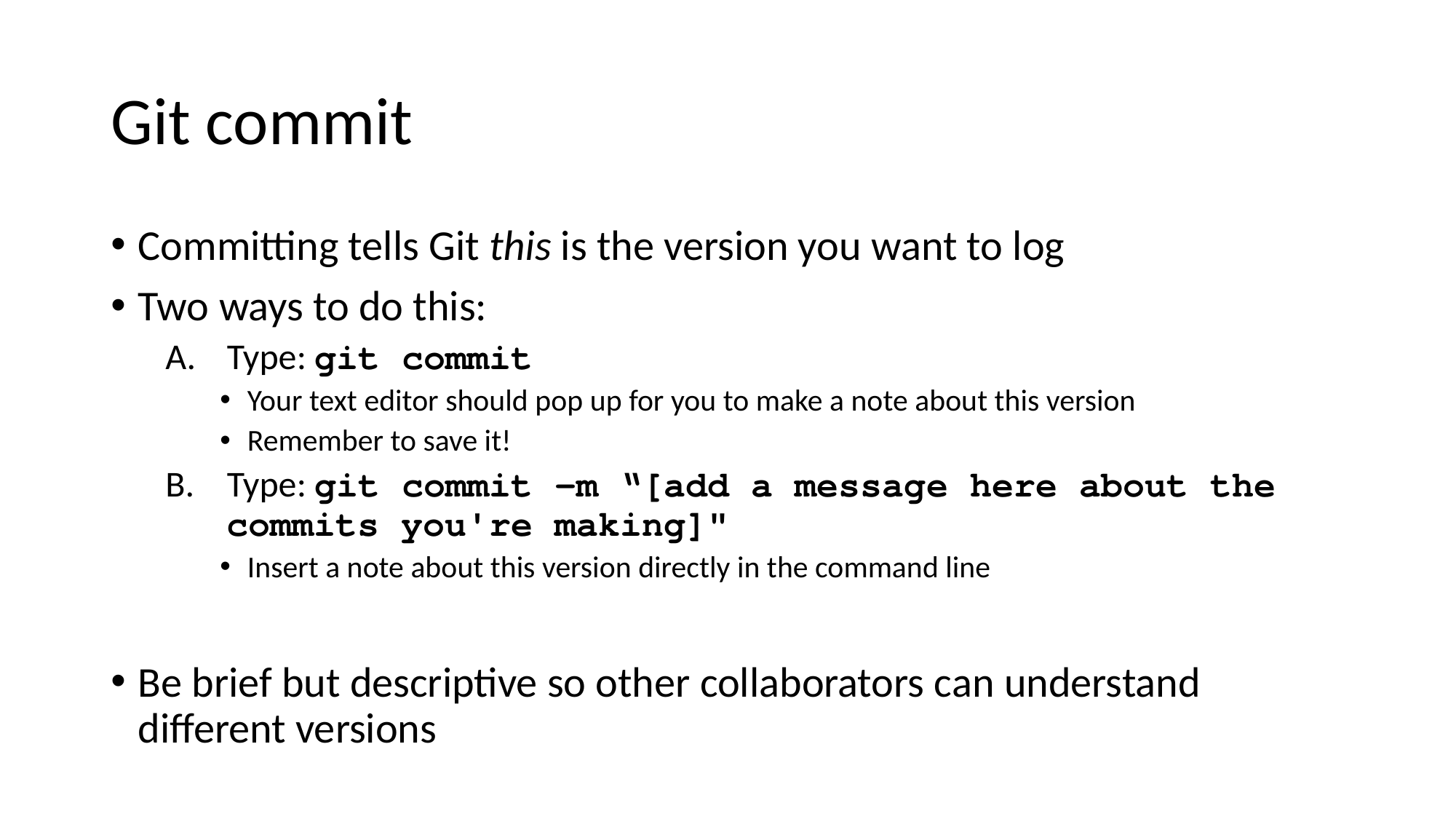

# Git commit
Committing tells Git this is the version you want to log
Two ways to do this:
Type: git commit
Your text editor should pop up for you to make a note about this version
Remember to save it!
Type: git commit -m “[add a message here about the commits you're making]"
Insert a note about this version directly in the command line

Be brief but descriptive so other collaborators can understand different versions